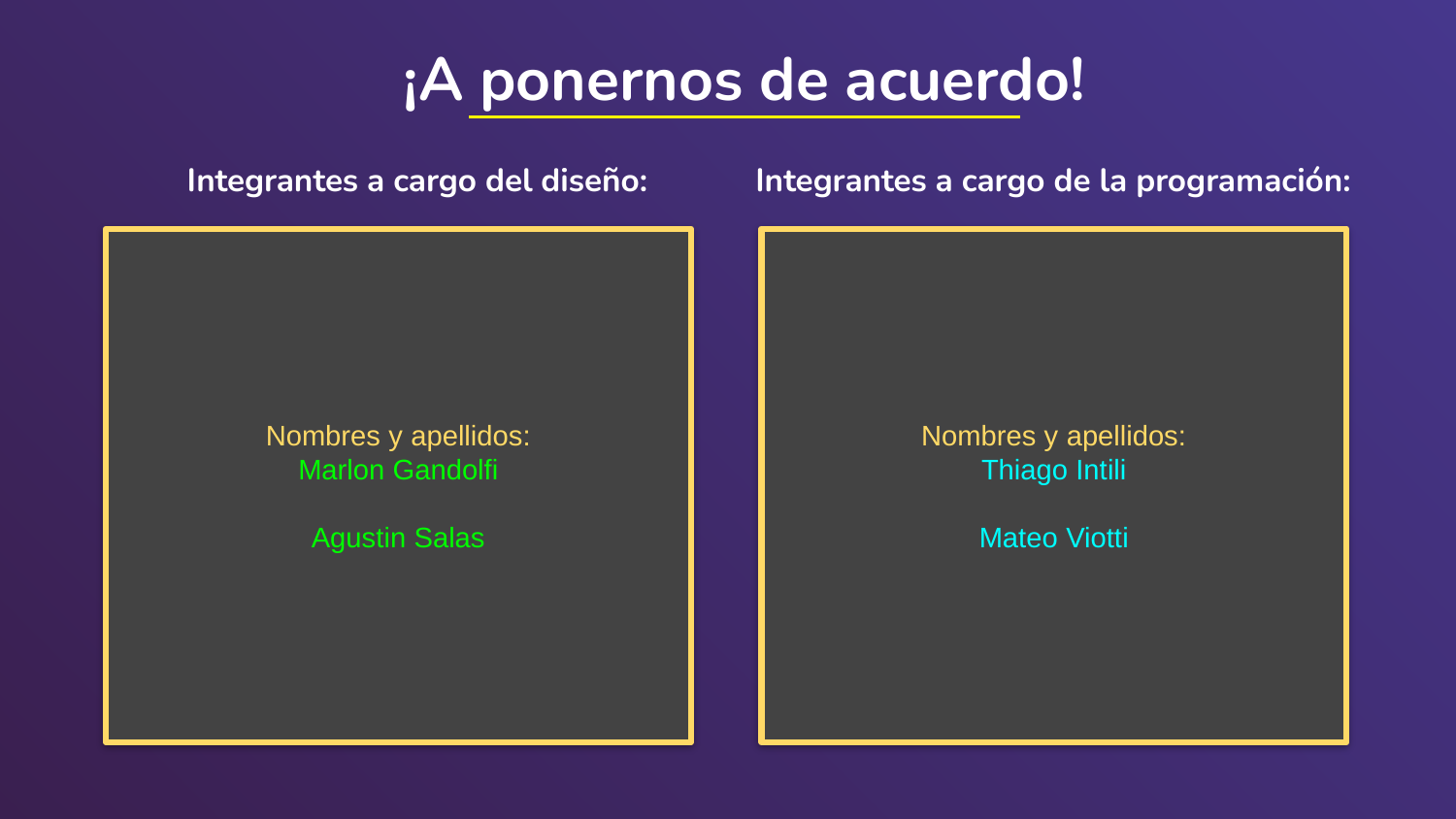

¡A ponernos de acuerdo!
Integrantes a cargo del diseño:
Integrantes a cargo de la programación:
Nombres y apellidos:
Marlon Gandolfi

Agustin Salas
Nombres y apellidos:
Thiago Intili

Mateo Viotti